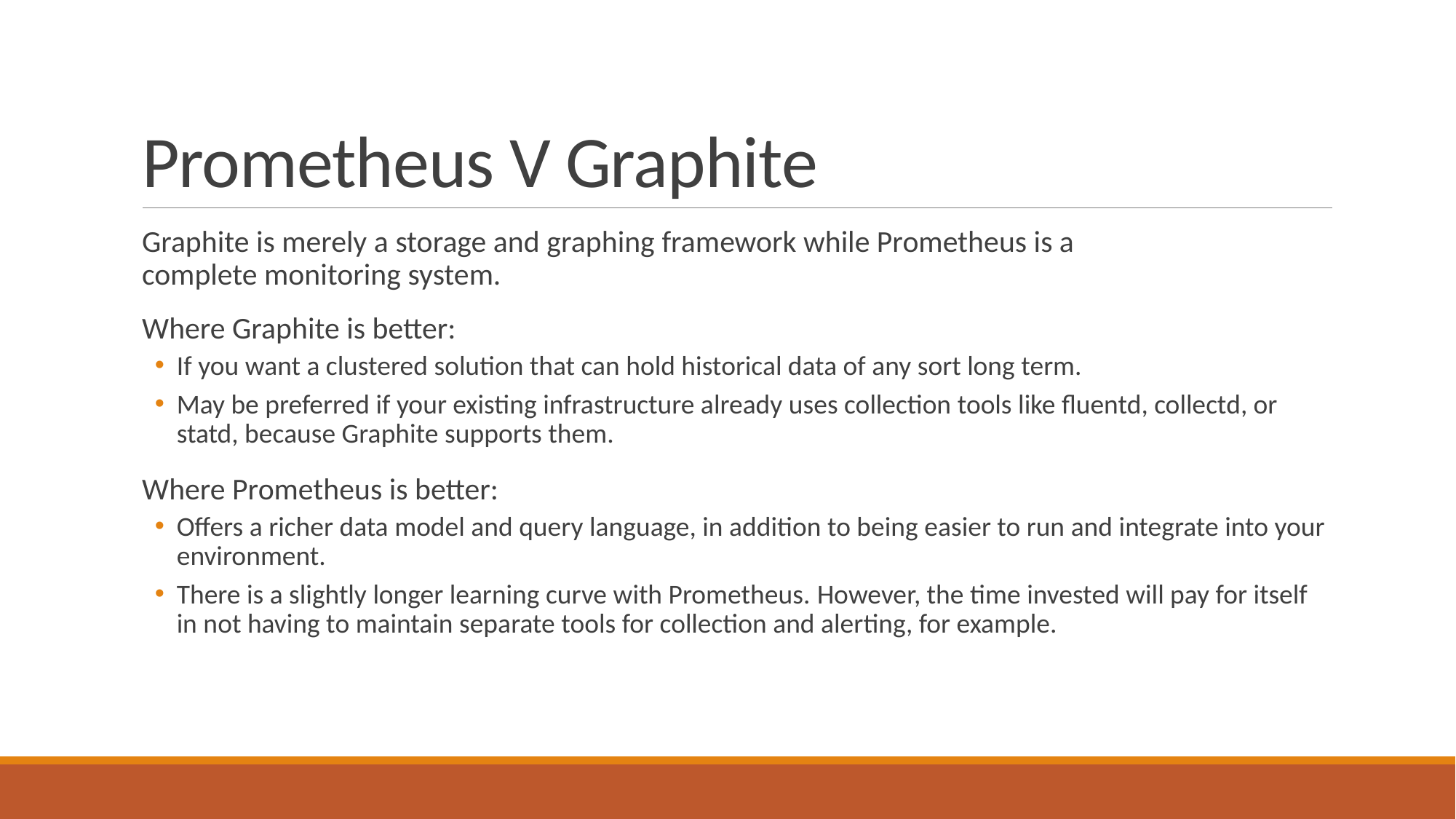

# Prometheus V Graphite
Graphite is merely a storage and graphing framework while Prometheus is a complete monitoring system.
Where Graphite is better:
If you want a clustered solution that can hold historical data of any sort long term.
May be preferred if your existing infrastructure already uses collection tools like fluentd, collectd, or statd, because Graphite supports them.
Where Prometheus is better:
Offers a richer data model and query language, in addition to being easier to run and integrate into your environment.
There is a slightly longer learning curve with Prometheus. However, the time invested will pay for itself in not having to maintain separate tools for collection and alerting, for example.